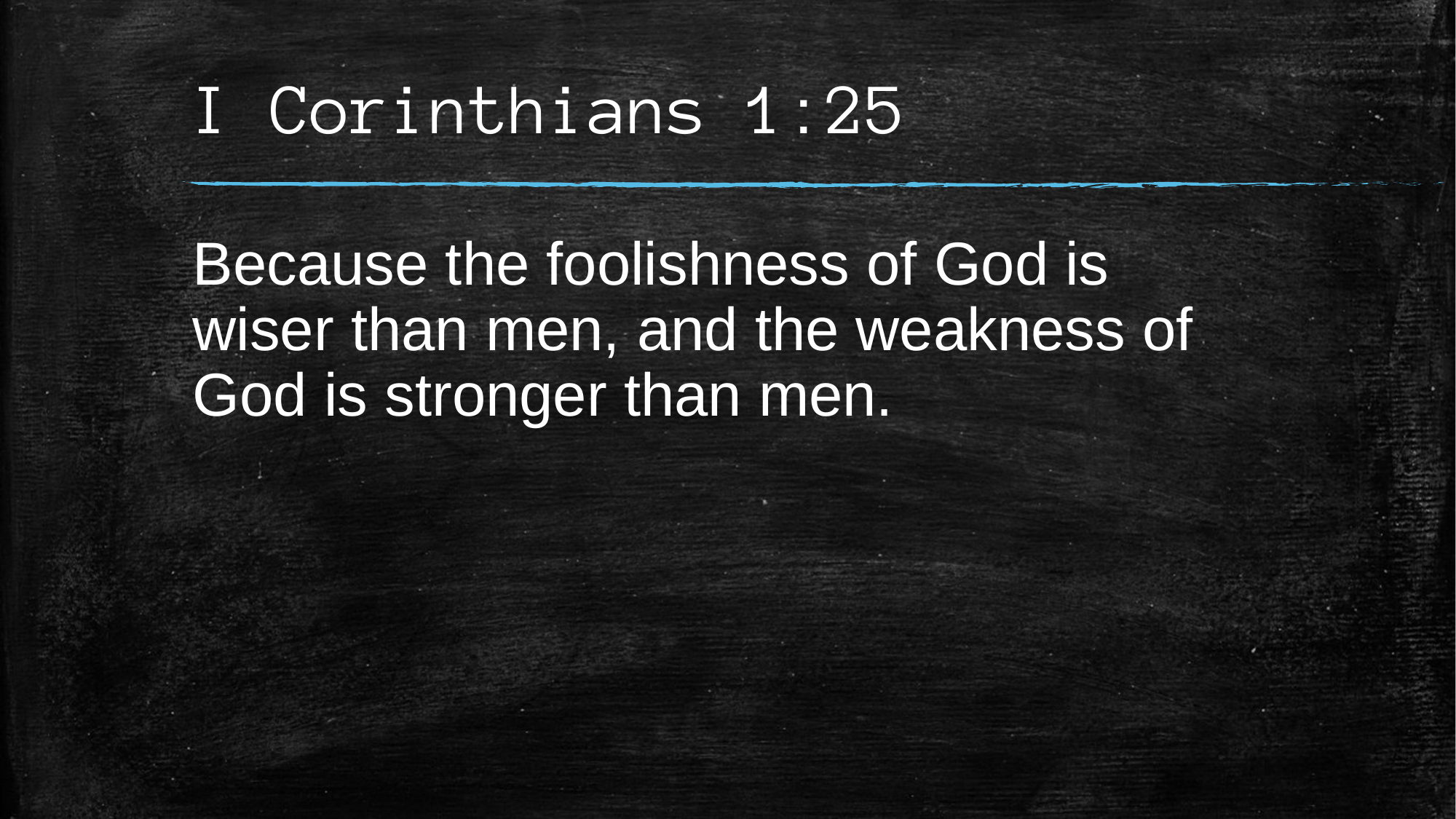

# I Corinthians 1:25
Because the foolishness of God is wiser than men, and the weakness of God is stronger than men.